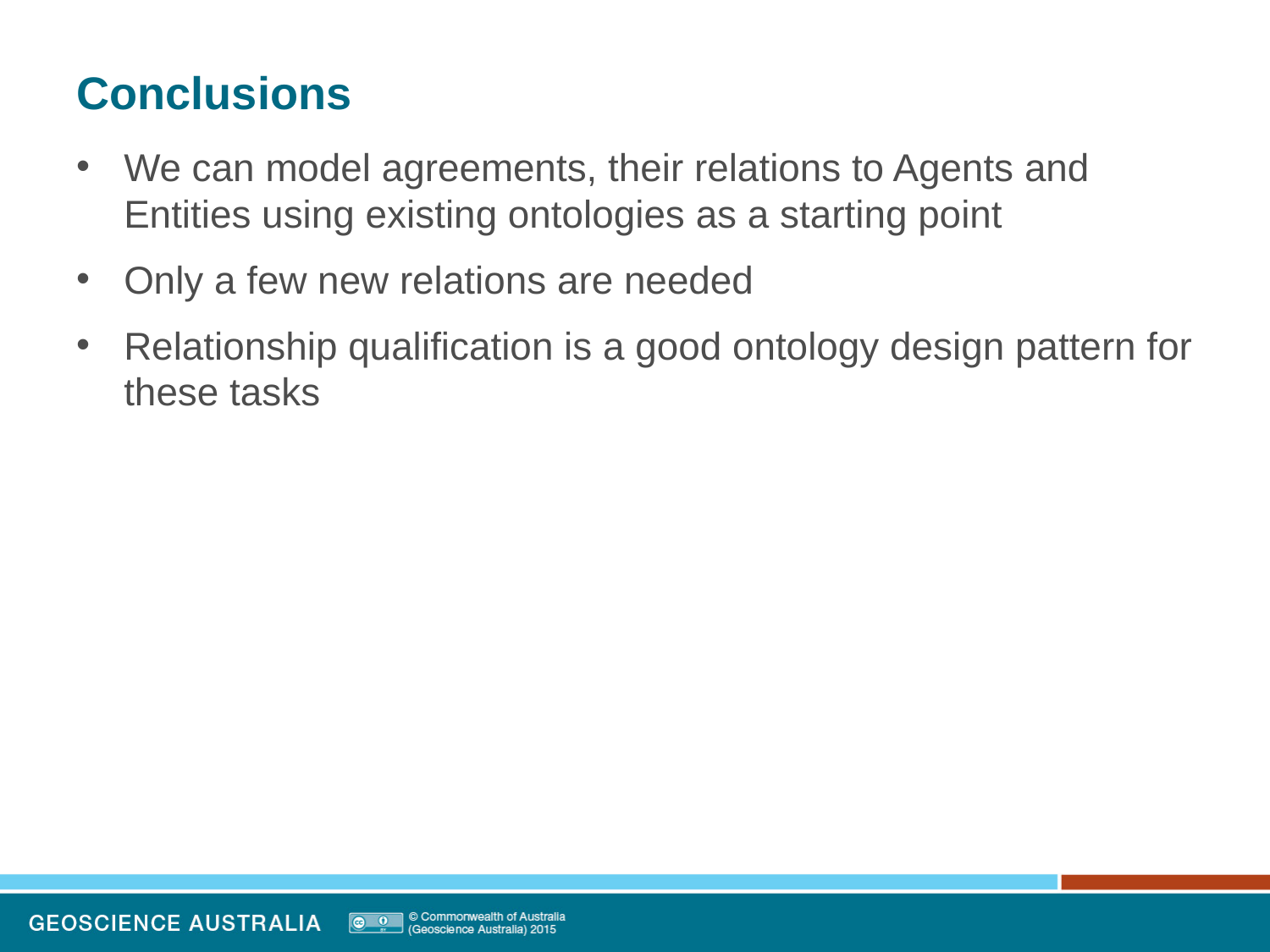

# Conclusions
We can model agreements, their relations to Agents and Entities using existing ontologies as a starting point
Only a few new relations are needed
Relationship qualification is a good ontology design pattern for these tasks